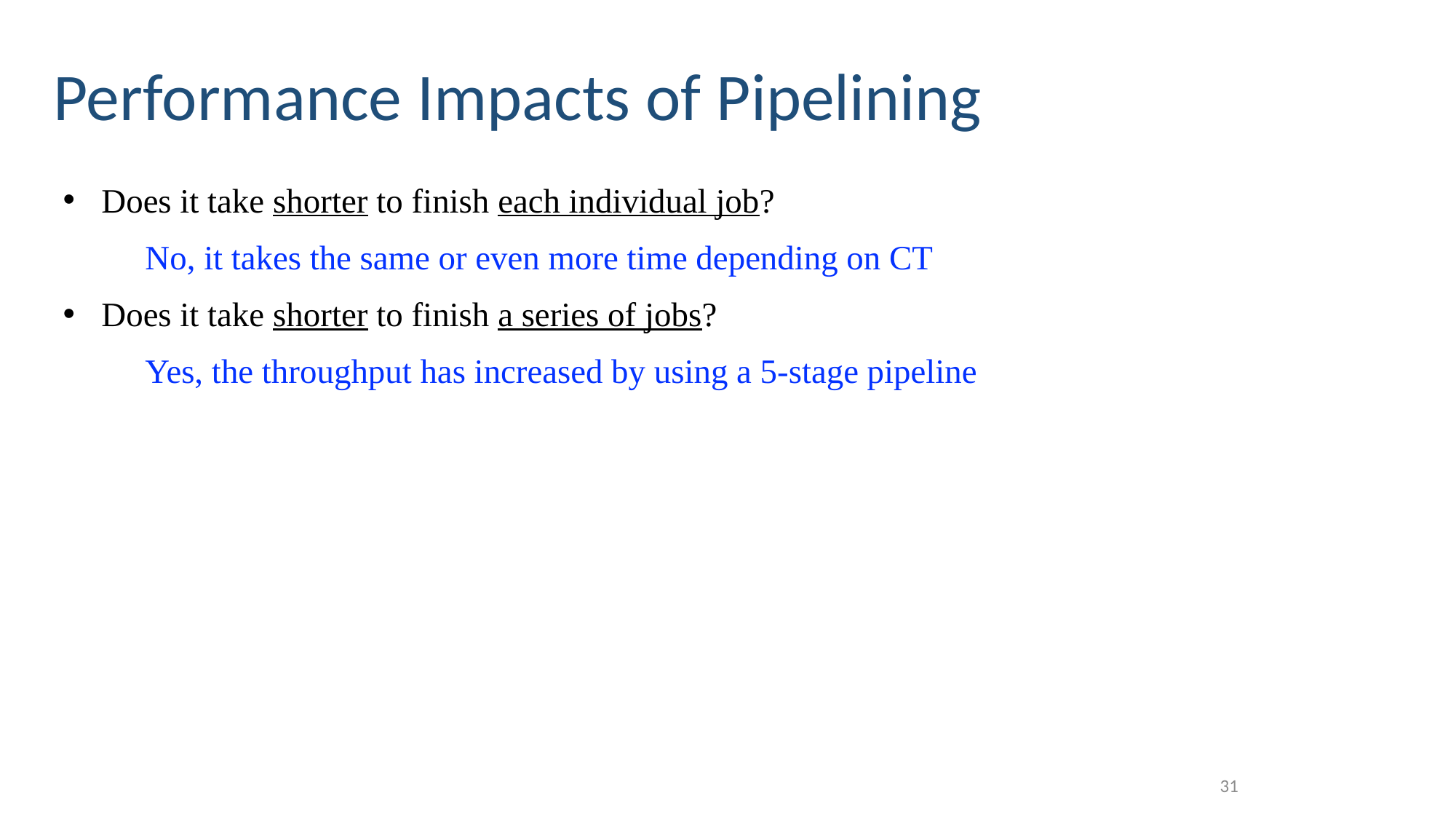

# Performance Impacts of Pipelining
Does it take shorter to finish each individual job?
No, it takes the same or even more time depending on CT
Does it take shorter to finish a series of jobs?
Yes, the throughput has increased by using a 5-stage pipeline

31